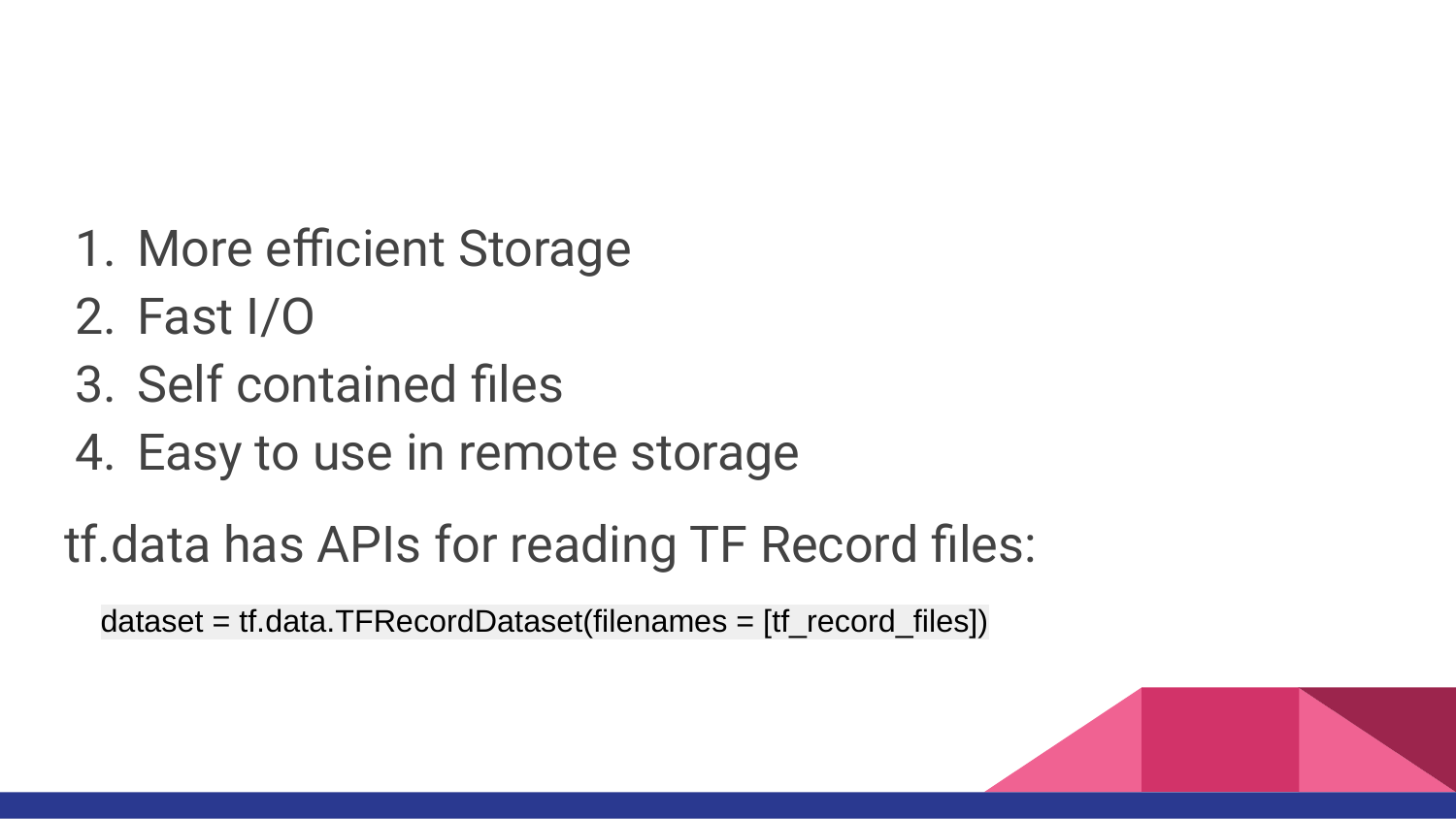

#
More efficient Storage
Fast I/O
Self contained files
Easy to use in remote storage
tf.data has APIs for reading TF Record files:
dataset = tf.data.TFRecordDataset(filenames = [tf_record_files])